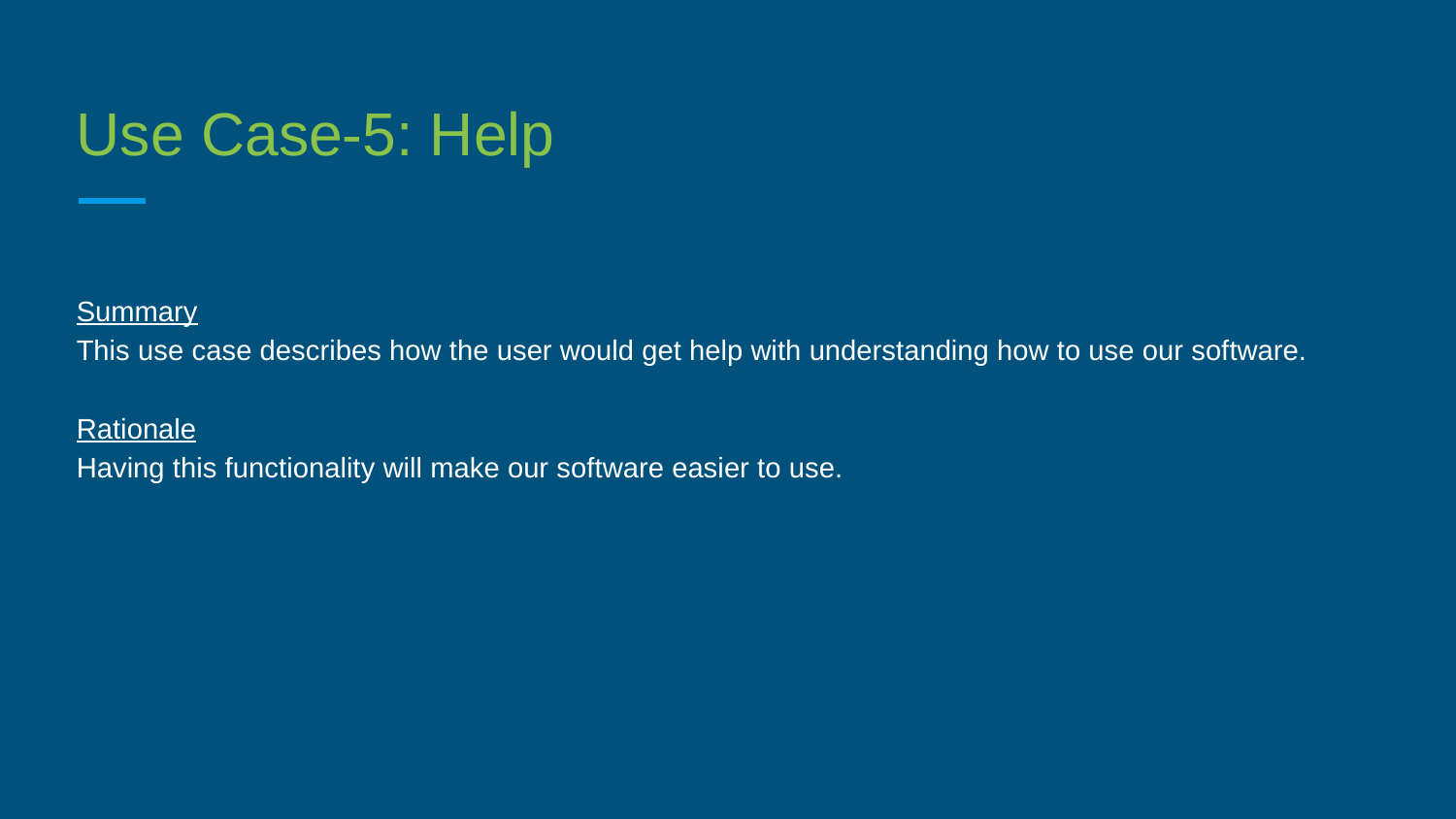

# Use Case-5: Help

Summary
This use case describes how the user would get help with understanding how to use our software.

Rationale
Having this functionality will make our software easier to use.